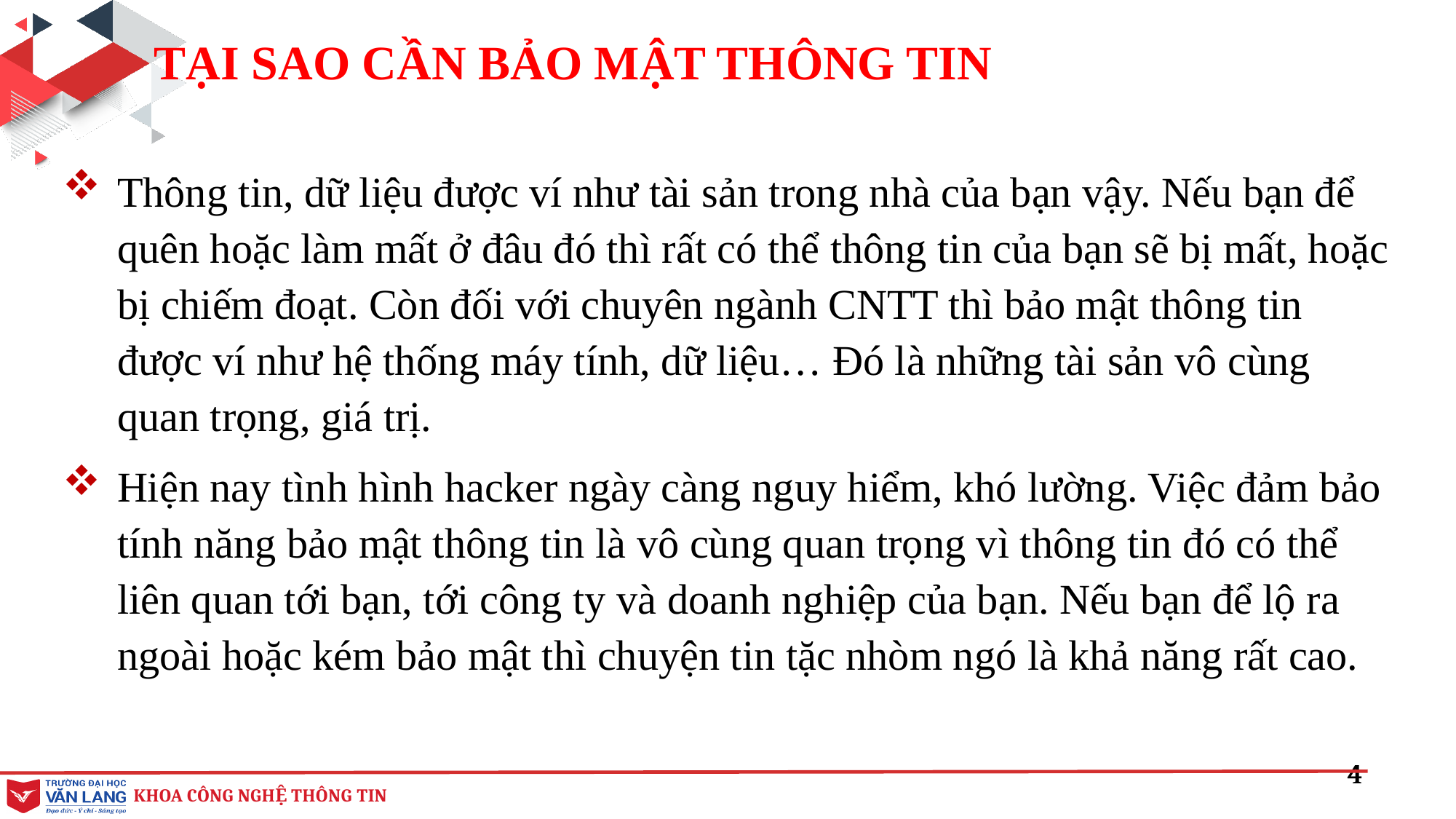

TẠI SAO CẦN BẢO MẬT THÔNG TIN
Thông tin, dữ liệu được ví như tài sản trong nhà của bạn vậy. Nếu bạn để quên hoặc làm mất ở đâu đó thì rất có thể thông tin của bạn sẽ bị mất, hoặc bị chiếm đoạt. Còn đối với chuyên ngành CNTT thì bảo mật thông tin được ví như hệ thống máy tính, dữ liệu… Đó là những tài sản vô cùng quan trọng, giá trị.
Hiện nay tình hình hacker ngày càng nguy hiểm, khó lường. Việc đảm bảo tính năng bảo mật thông tin là vô cùng quan trọng vì thông tin đó có thể liên quan tới bạn, tới công ty và doanh nghiệp của bạn. Nếu bạn để lộ ra ngoài hoặc kém bảo mật thì chuyện tin tặc nhòm ngó là khả năng rất cao.